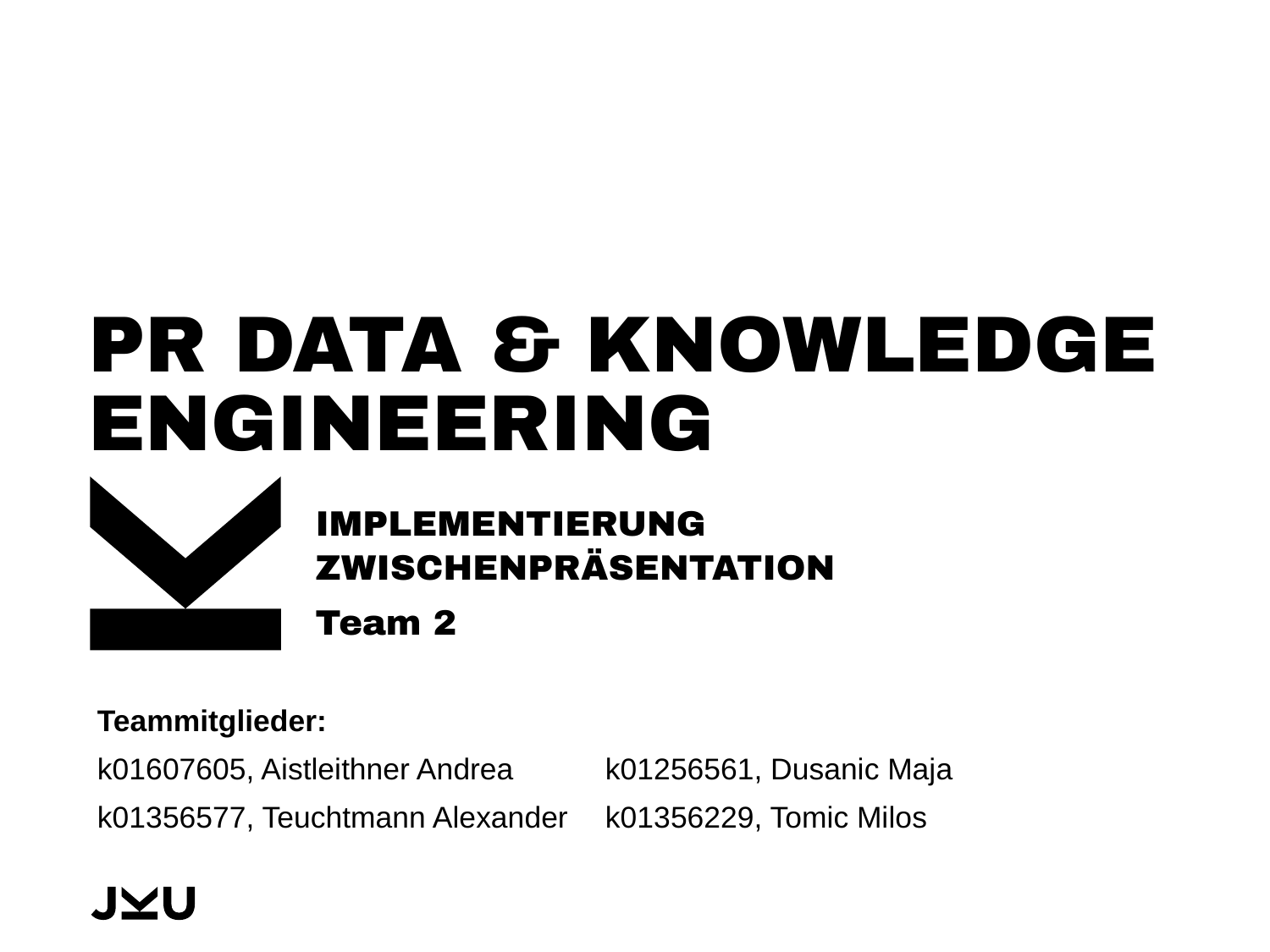

# PR Data & Knowledge Engineering
Implementierung Zwischenpräsentation
Team 2
Teammitglieder:
k01607605, Aistleithner Andrea	k01256561, Dusanic Maja
k01356577, Teuchtmann Alexander	k01356229, Tomic Milos